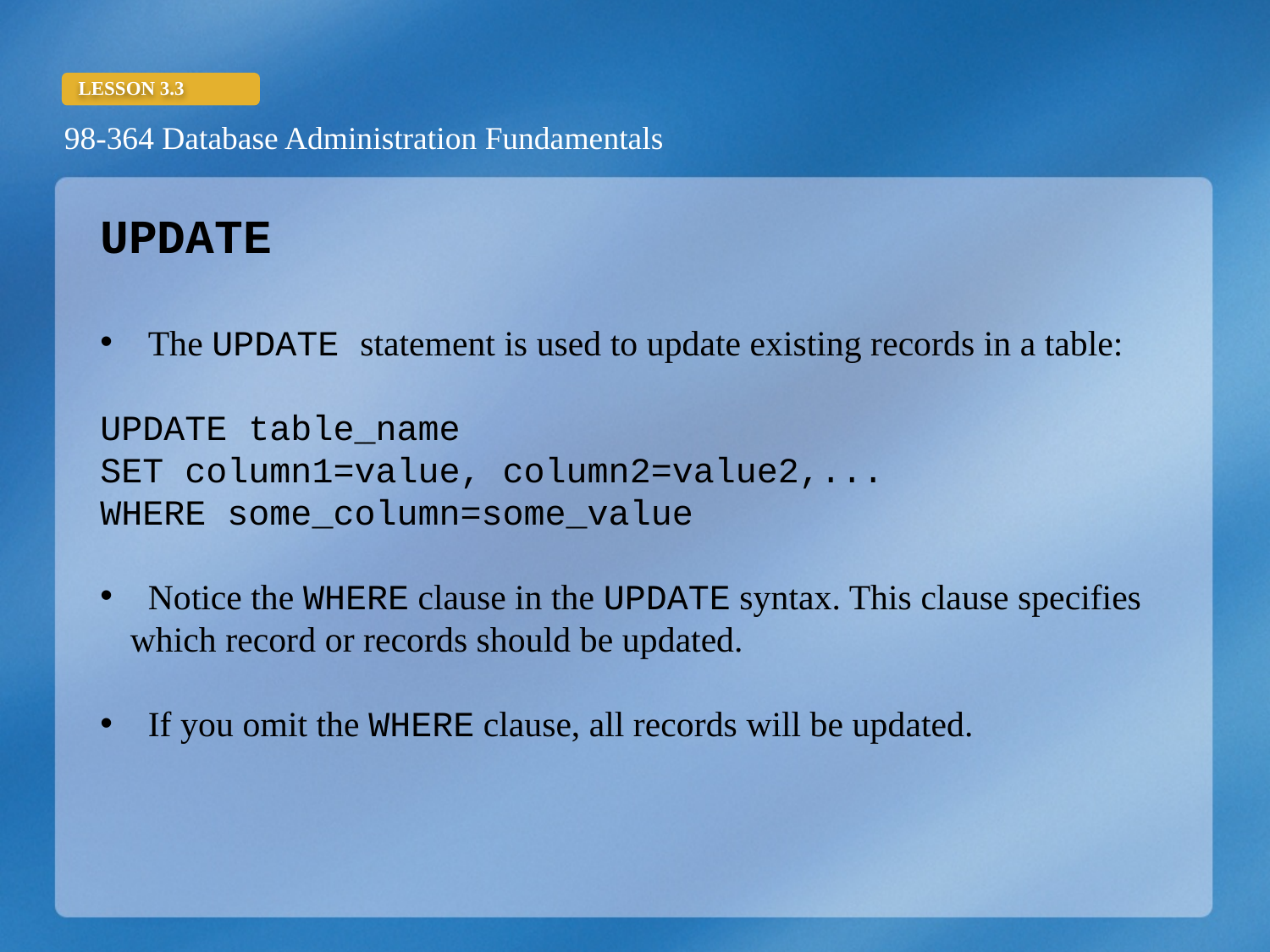

UPDATE

  The UPDATE statement is used to update existing records in a table:

UPDATE table_name
SET column1=value, column2=value2,...
WHERE some_column=some_value

  Notice the WHERE clause in the UPDATE syntax. This clause specifies which record or records should be updated.

  If you omit the WHERE clause, all records will be updated.